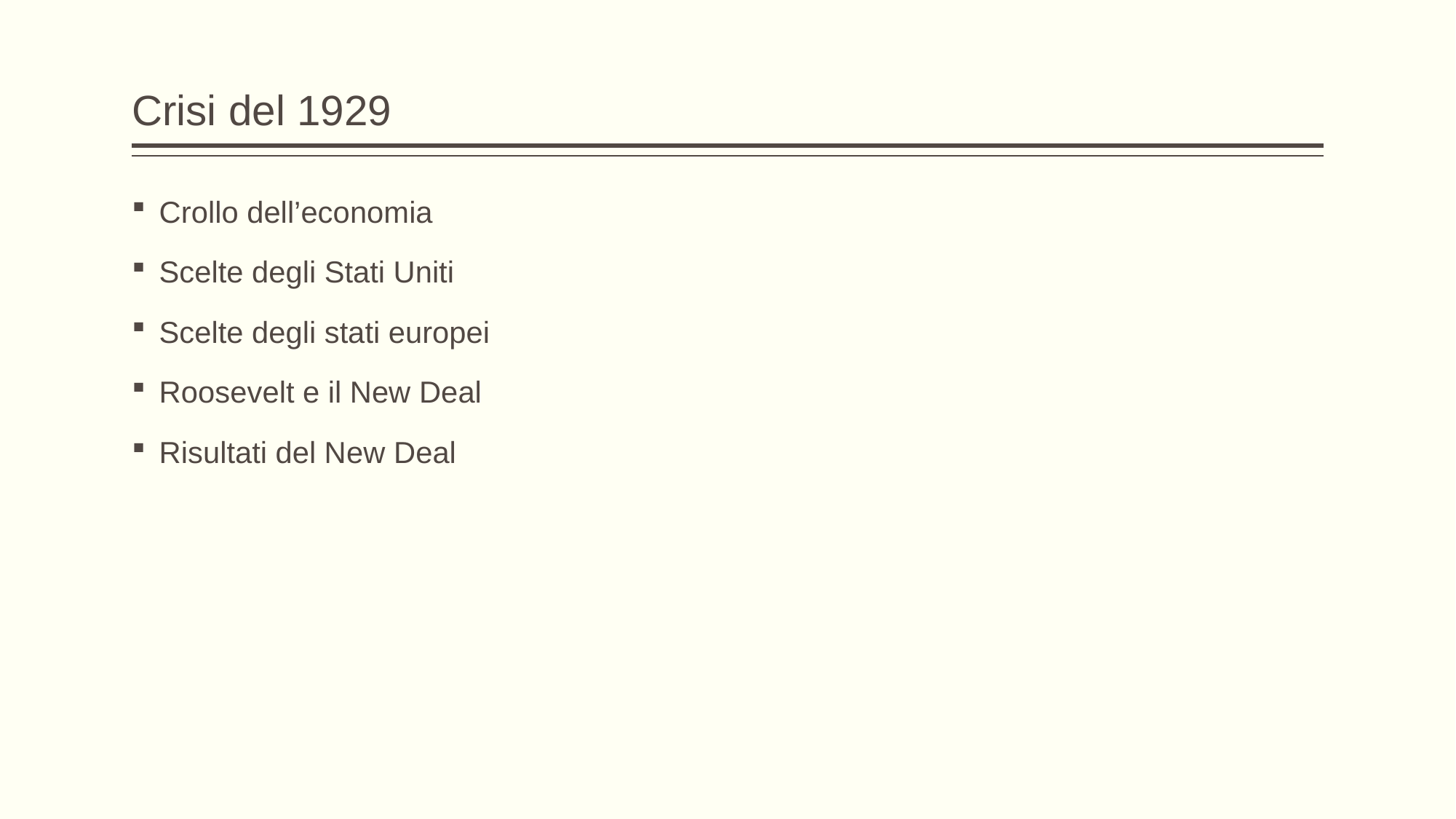

# Crisi del 1929
Crollo dell’economia
Scelte degli Stati Uniti
Scelte degli stati europei
Roosevelt e il New Deal
Risultati del New Deal